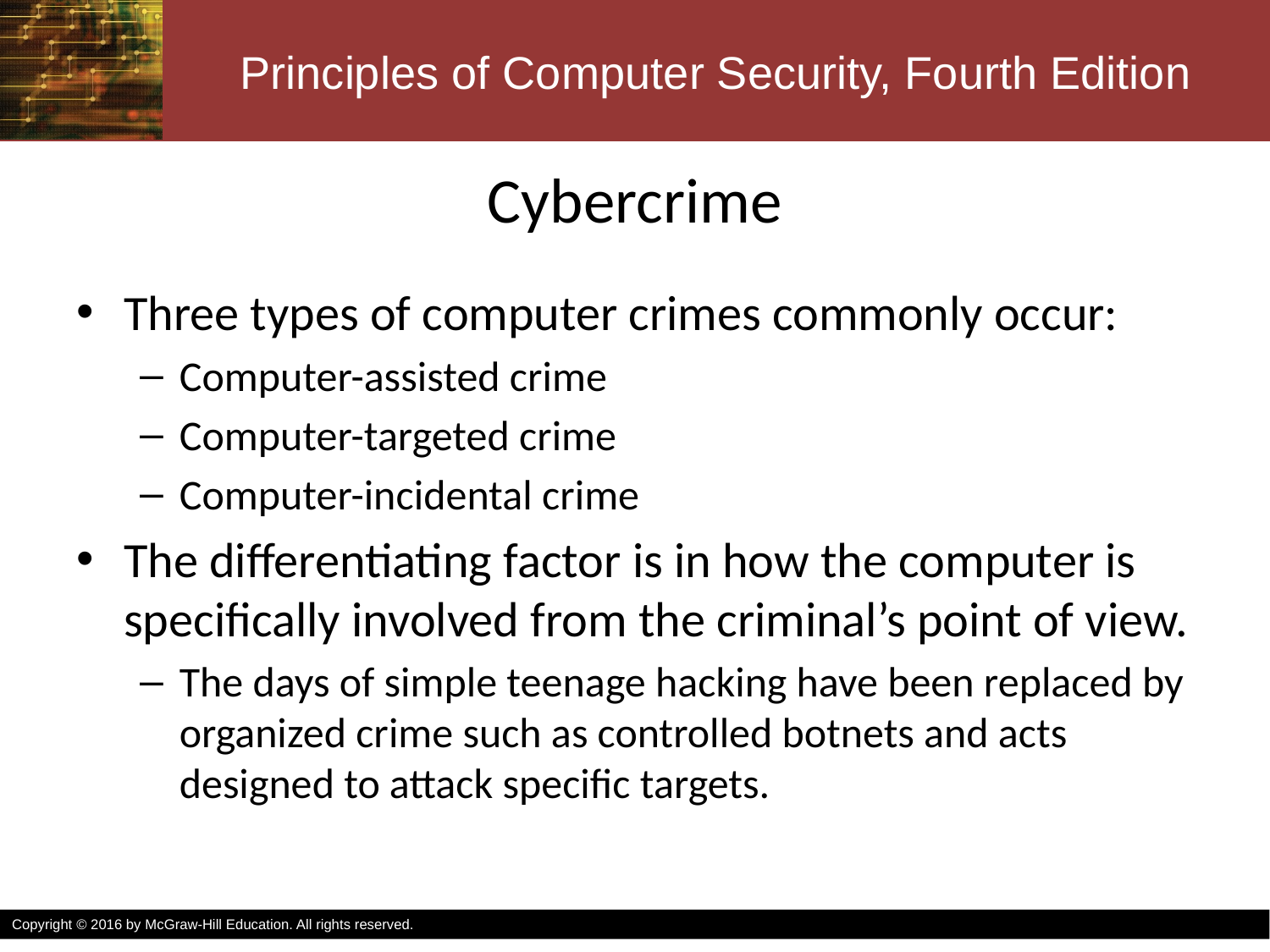

# Cybercrime
Three types of computer crimes commonly occur:
Computer-assisted crime
Computer-targeted crime
Computer-incidental crime
The differentiating factor is in how the computer is specifically involved from the criminal’s point of view.
The days of simple teenage hacking have been replaced by organized crime such as controlled botnets and acts designed to attack specific targets.